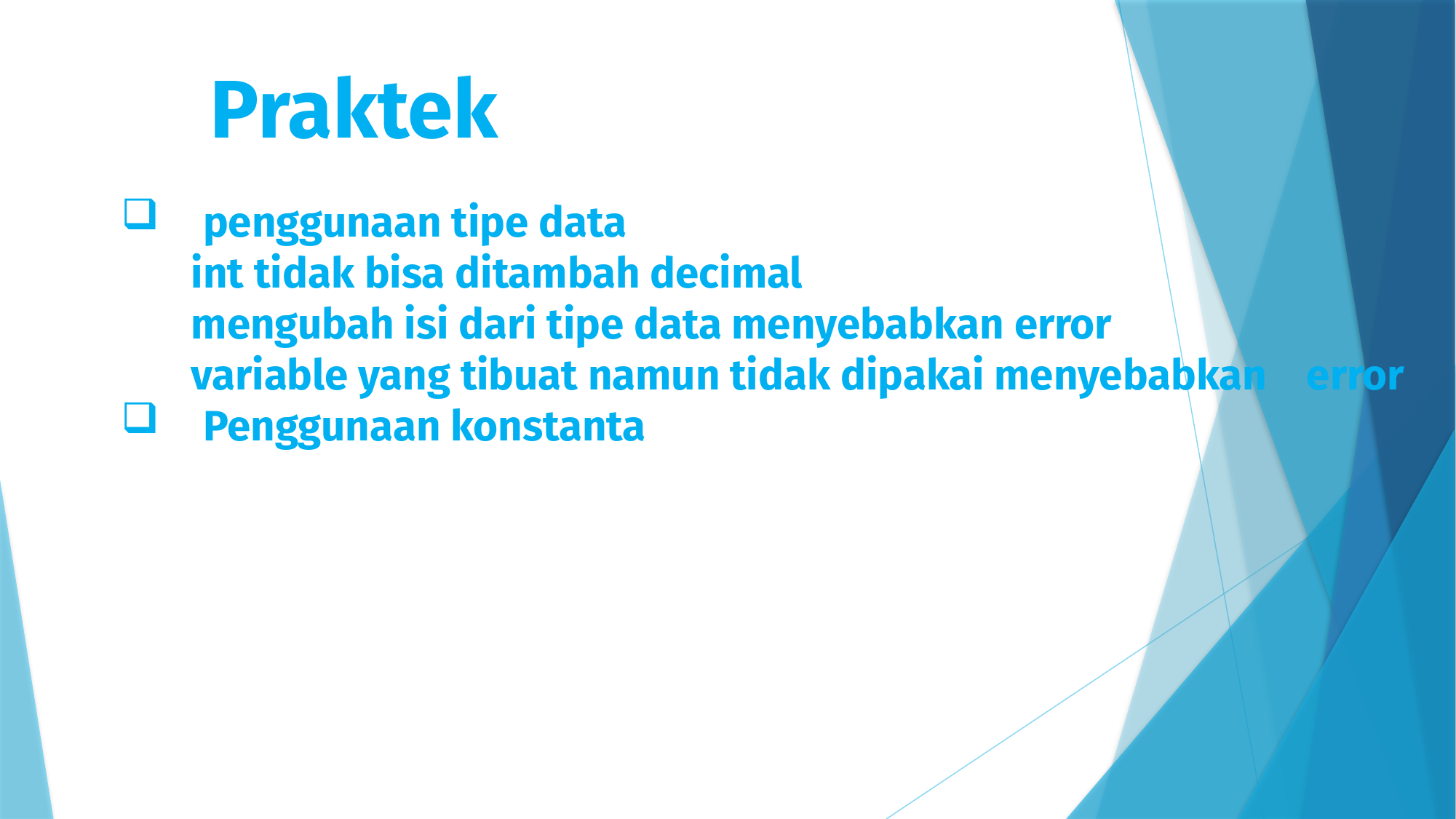

Praktek
penggunaan tipe data
       int tidak bisa ditambah decimal
       mengubah isi dari tipe data menyebabkan error
       variable yang tibuat namun tidak dipakai menyebabkan    error
Penggunaan konstanta